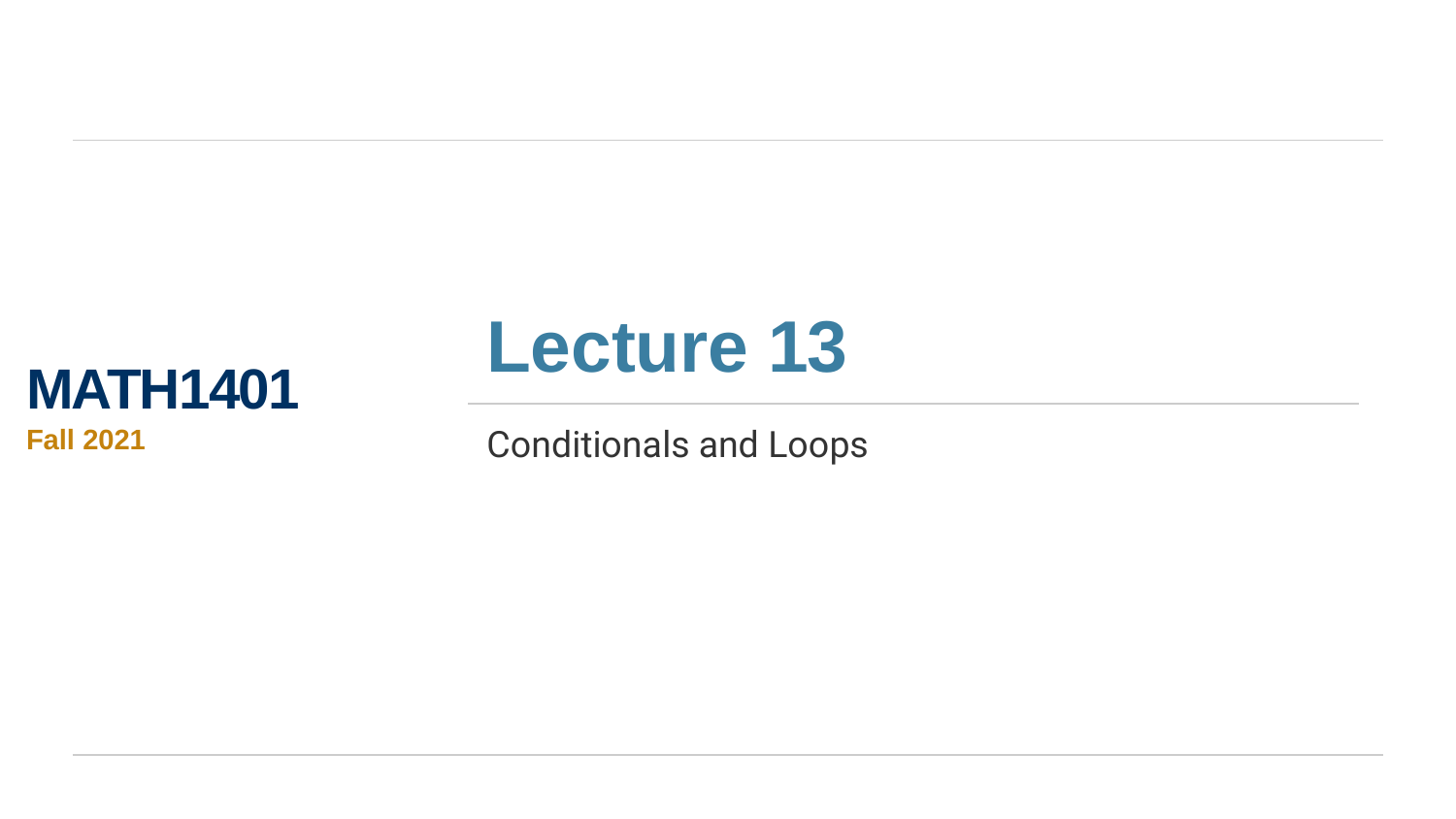

# Lecture 13
MATH1401
Fall 2021

Conditionals and Loops